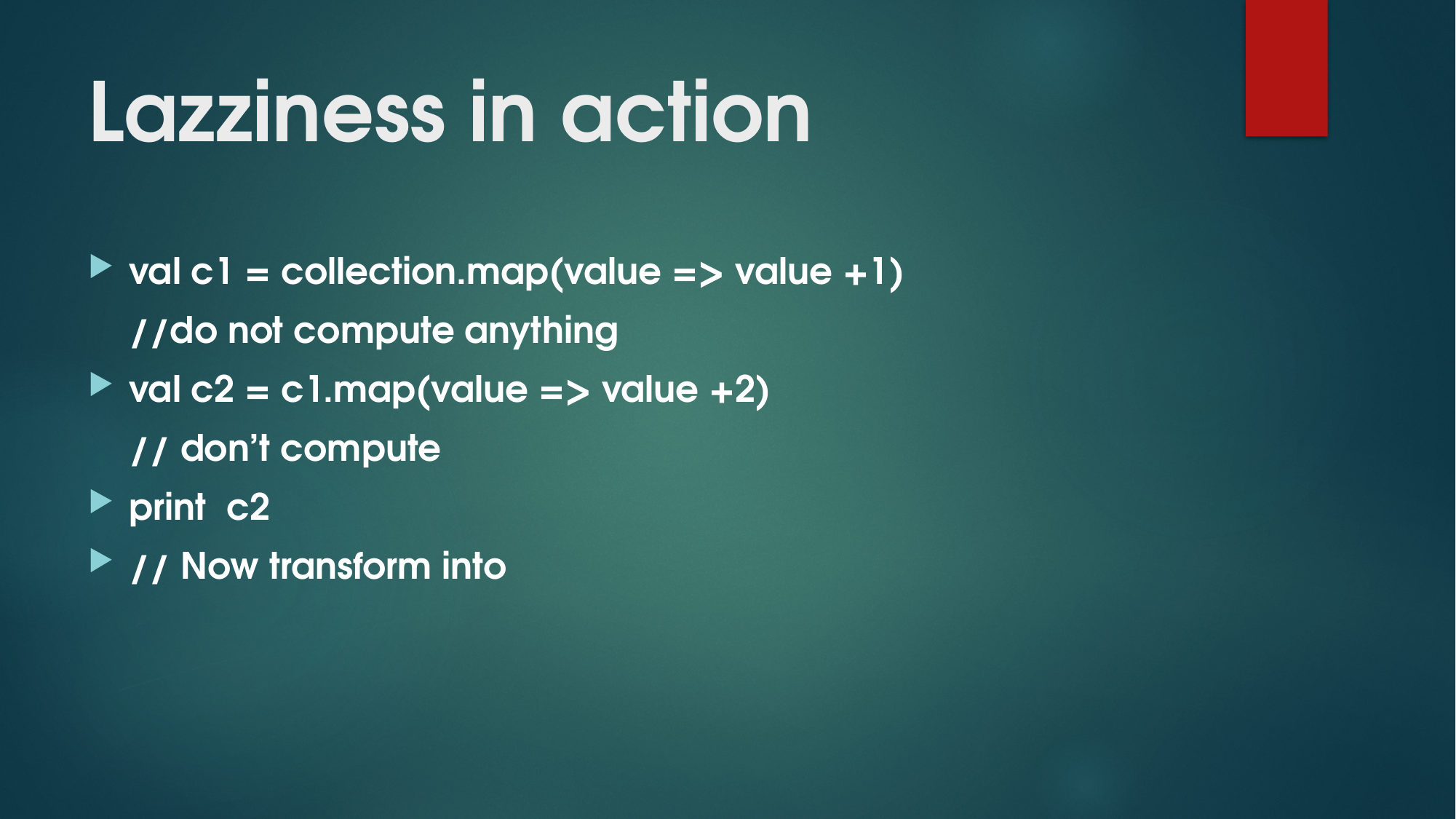

# Lazziness in action
val c1 = collection.map(value => value +1)
    //do not compute anything
val c2 = c1.map(value => value +2)
    // don’t compute
print  c2
// Now transform into